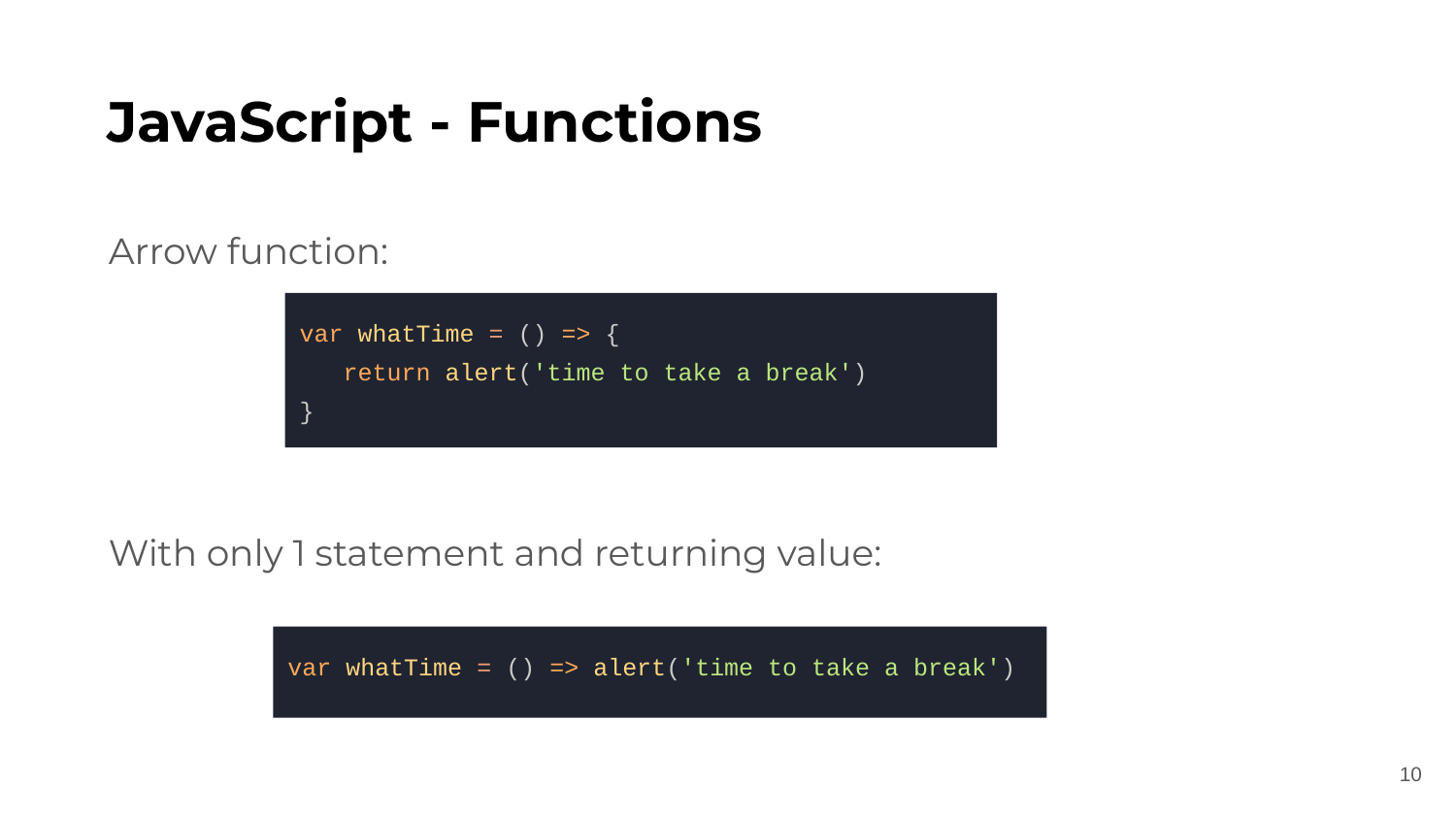

# JavaScript - Functions
Arrow function:

With only 1 statement and returning value:

var whatTime = () => {
   return alert('time to take a break')
}

var whatTime = () => alert('time to take a break')

10